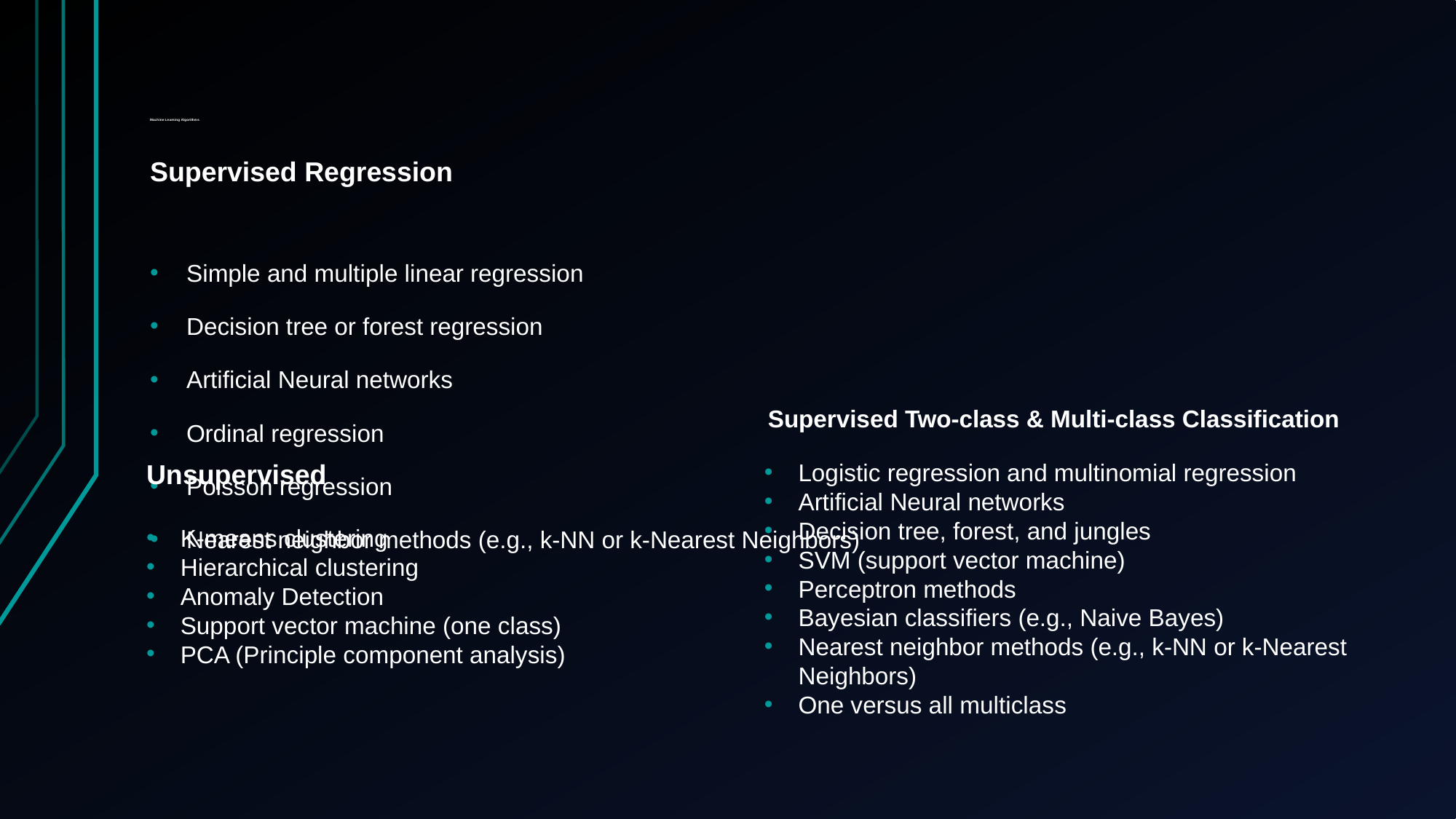

# Machine Learning Algorithms
Supervised Regression

Simple and multiple linear regression
Decision tree or forest regression
Artificial Neural networks
Ordinal regression
Poisson regression
Nearest neighbor methods (e.g., k-NN or k-Nearest Neighbors)

Supervised Two-class & Multi-class Classification

Unsupervised

K-means clustering
Hierarchical clustering
Anomaly Detection
Support vector machine (one class)
PCA (Principle component analysis)
Logistic regression and multinomial regression
Artificial Neural networks
Decision tree, forest, and jungles
SVM (support vector machine)
Perceptron methods
Bayesian classifiers (e.g., Naive Bayes)
Nearest neighbor methods (e.g., k-NN or k-Nearest Neighbors)
One versus all multiclass